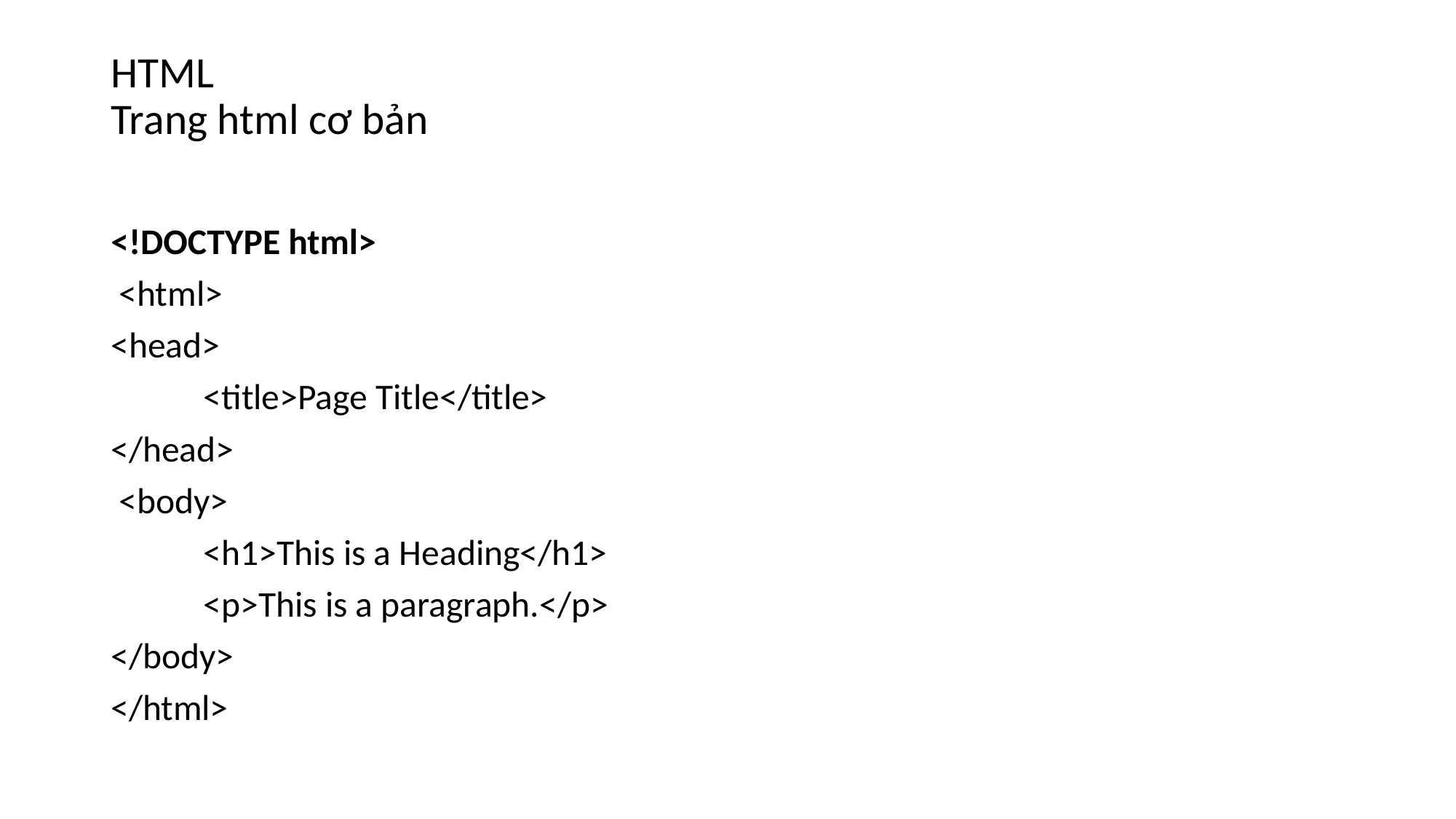

# HTML Trang html cơ bản
<!DOCTYPE html>
 <html>
<head>
	<title>Page Title</title>
</head>
 <body>
	<h1>This is a Heading</h1>
	<p>This is a paragraph.</p>
</body>
</html>